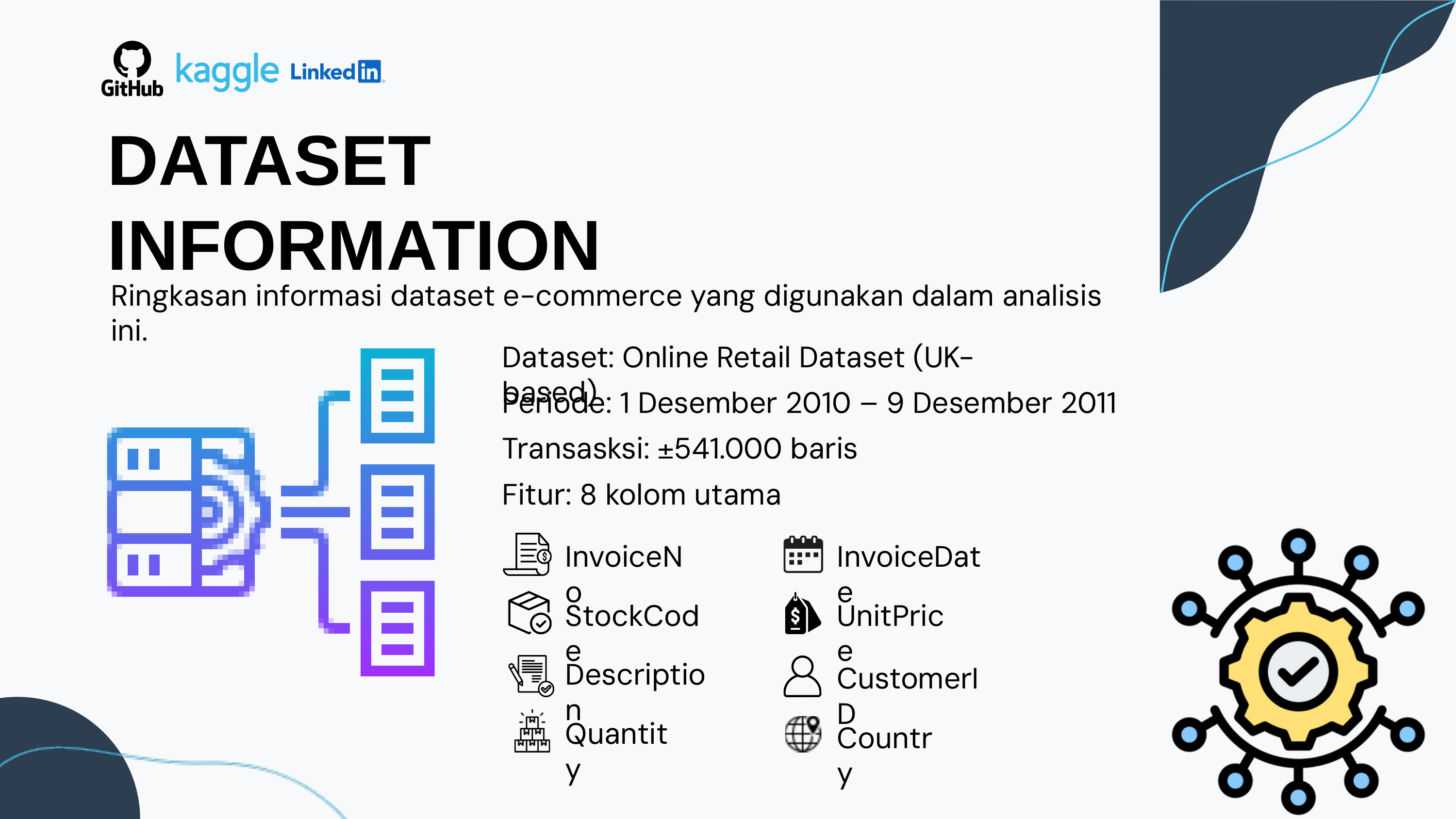

DATASET
INFORMATION
Ringkasan informasi dataset e-commerce yang digunakan dalam analisis ini.
Dataset: Online Retail Dataset (UK-based)

Periode: 1 Desember 2010 – 9 Desember 2011
Transasksi: ±541.000 baris
Fitur: 8 kolom utama

InvoiceNo
InvoiceDate

StockCode
UnitPrice

Description

CustomerID

Quantity

Country